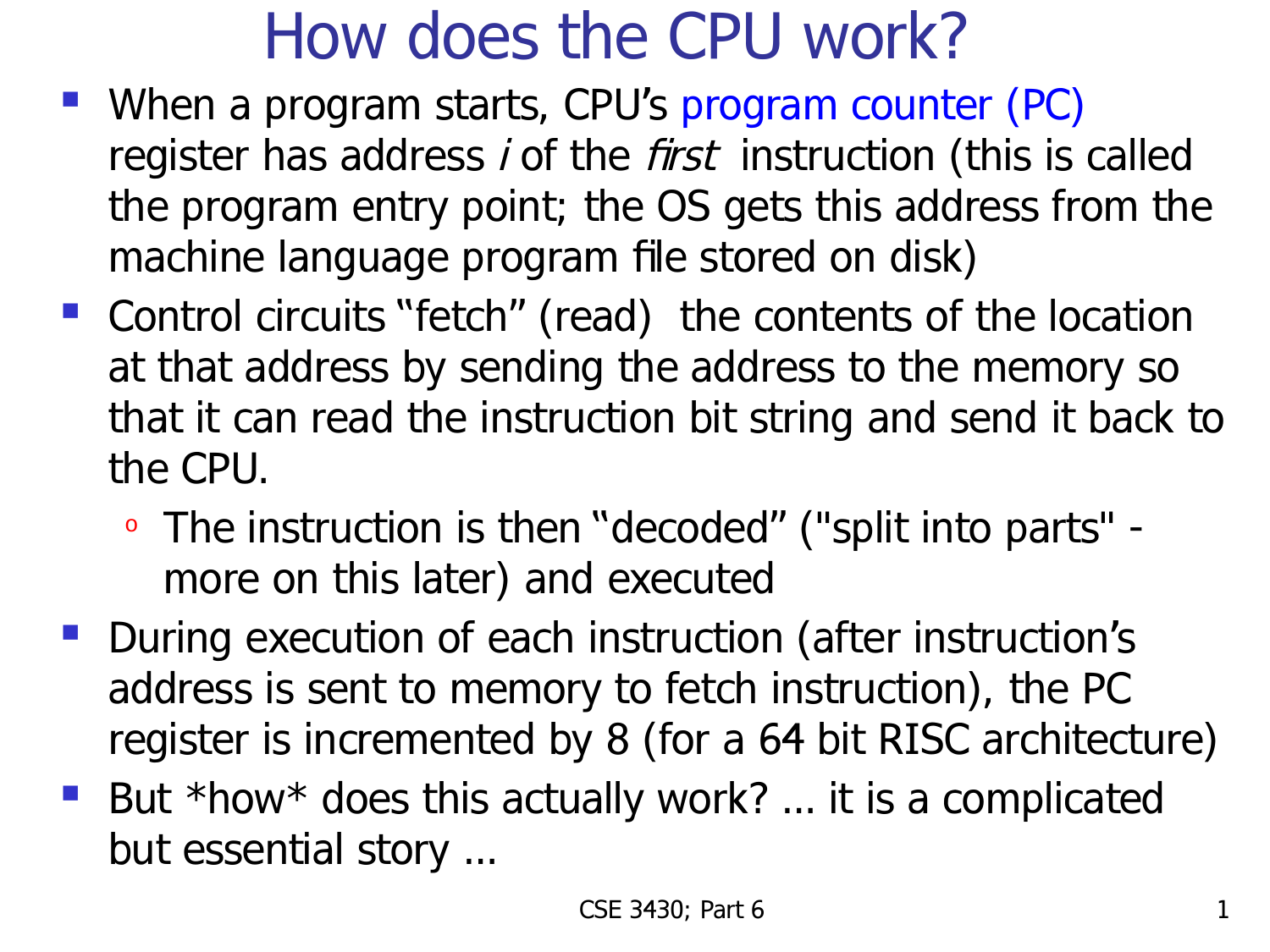

# How does the CPU work?
When a program starts, CPU’s program counter (PC) register has address i of the first  instruction (this is called the program entry point; the OS gets this address from the machine language program file stored on disk)
Control circuits “fetch” (read)  the contents of the location at that address by sending the address to the memory so that it can read the instruction bit string and send it back to the CPU.
The instruction is then “decoded” ("split into parts" -more on this later) and executed
During execution of each instruction (after instruction’s address is sent to memory to fetch instruction), the PC register is incremented by 8 (for a 64 bit RISC architecture)
But *how* does this actually work? … it is a complicated but essential story …
CSE 3430; Part 6
1